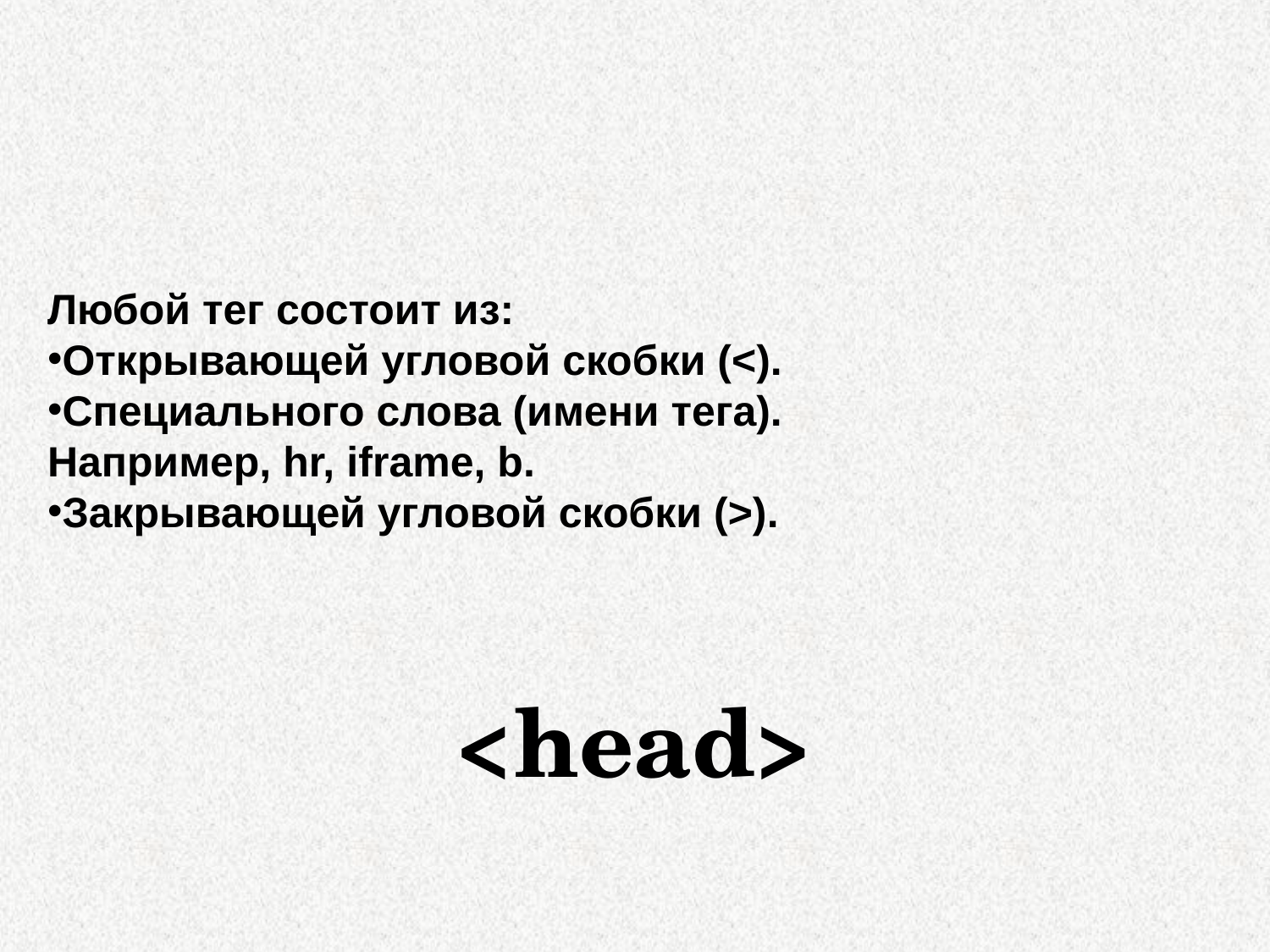

Любой тег состоит из:
Открывающей угловой скобки (<).
Специального слова (имени тега). Например, hr, iframe, b.
Закрывающей угловой скобки (>).
<head>